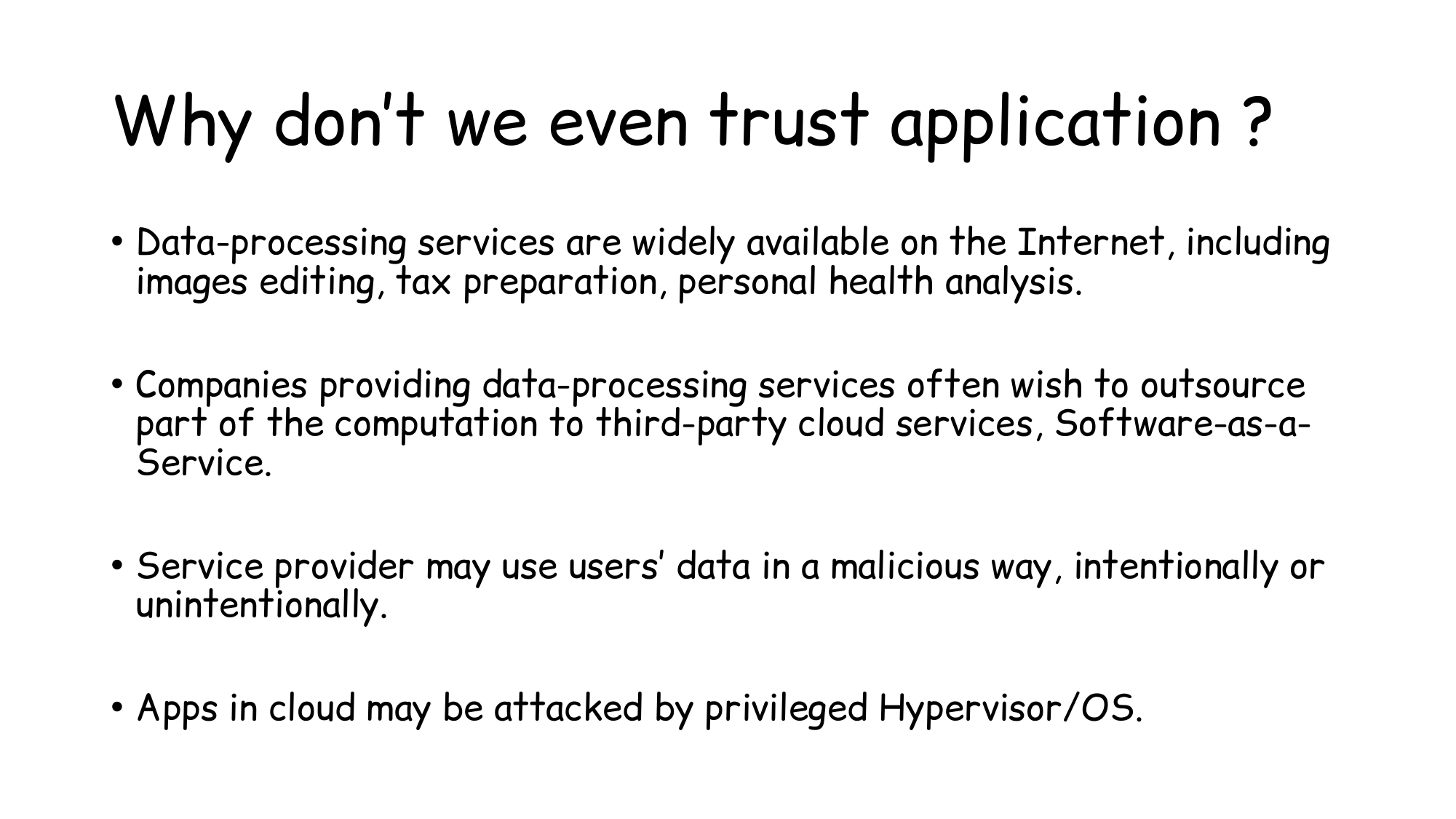

# Why don’t we even trust application ?
Data-processing services are widely available on the Internet, including images editing, tax preparation, personal health analysis.

Companies providing data-processing services often wish to outsource part of the computation to third-party cloud services, Software-as-a-Service.

Service provider may use users’ data in a malicious way, intentionally or unintentionally.

Apps in cloud may be attacked by privileged Hypervisor/OS.